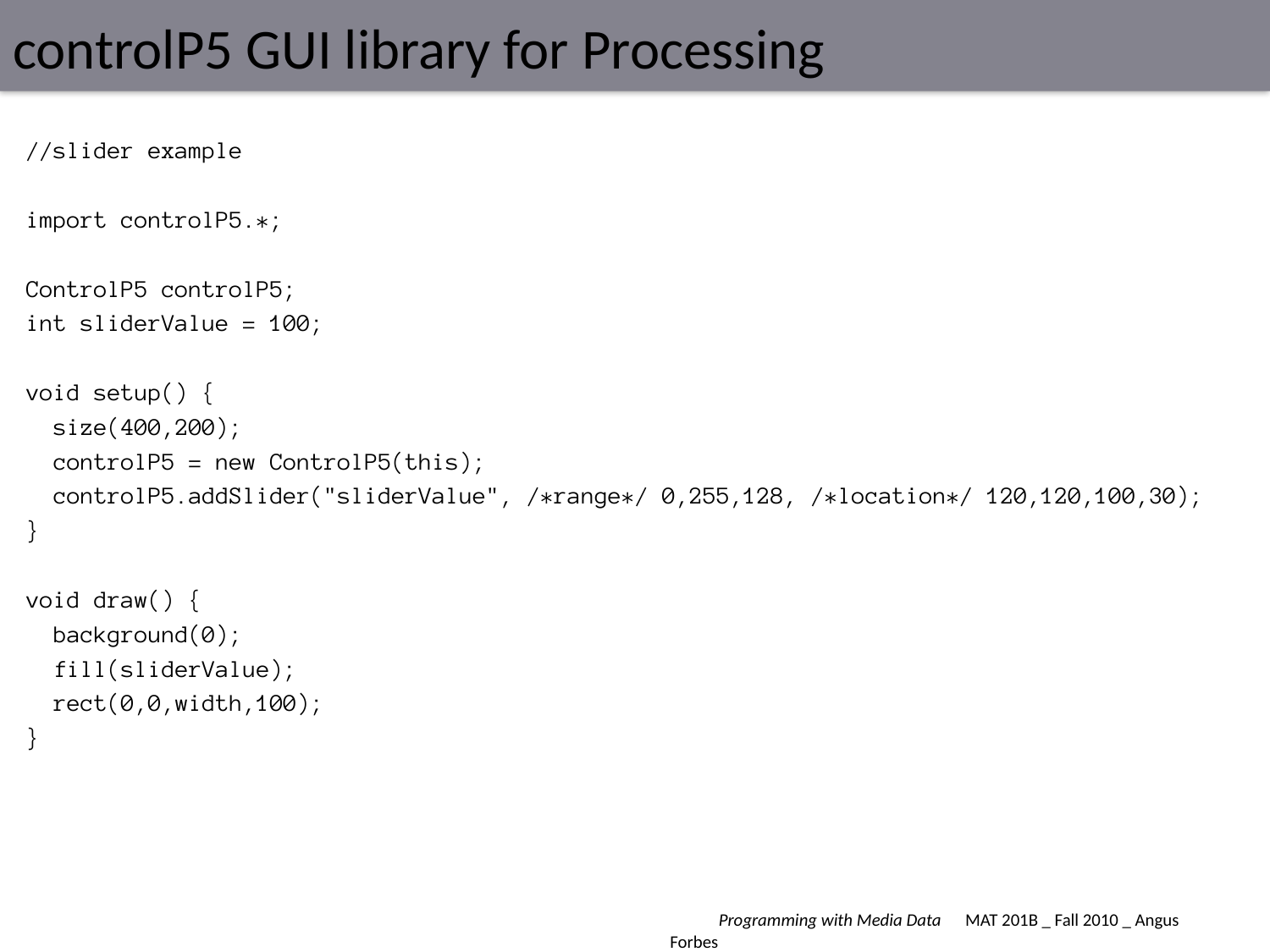

# controlP5 GUI library for Processing

//slider example

import controlP5.*;

ControlP5 controlP5;
int sliderValue = 100;

void setup() {
  size(400,200);
  controlP5 = new ControlP5(this);
  controlP5.addSlider("sliderValue", /*range*/ 0,255,128, /*location*/ 120,120,100,30);
}

void draw() {
  background(0);
  fill(sliderValue);
  rect(0,0,width,100);
}